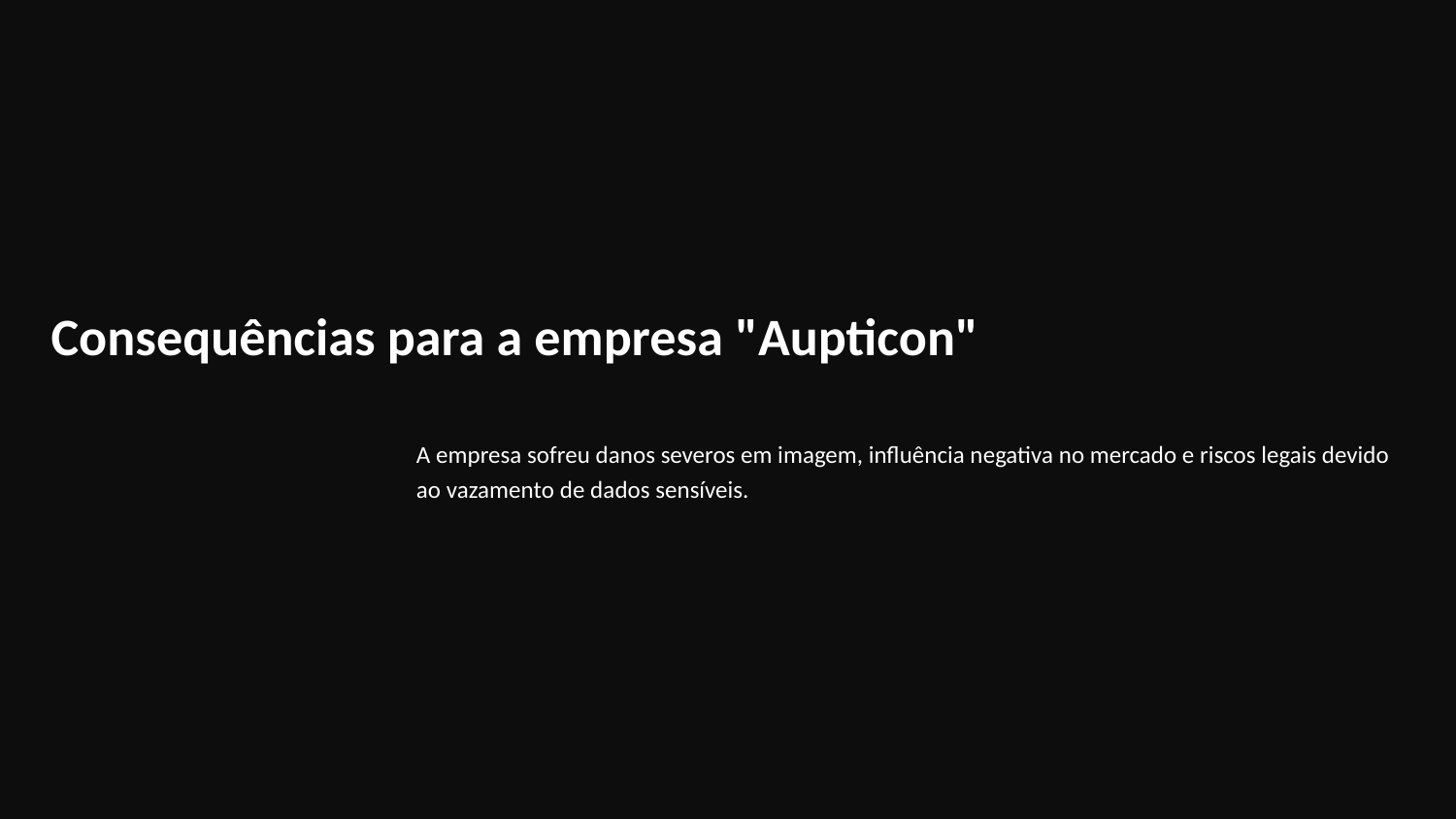

# Consequências para a empresa "Aupticon"
A empresa sofreu danos severos em imagem, influência negativa no mercado e riscos legais devido ao vazamento de dados sensíveis.